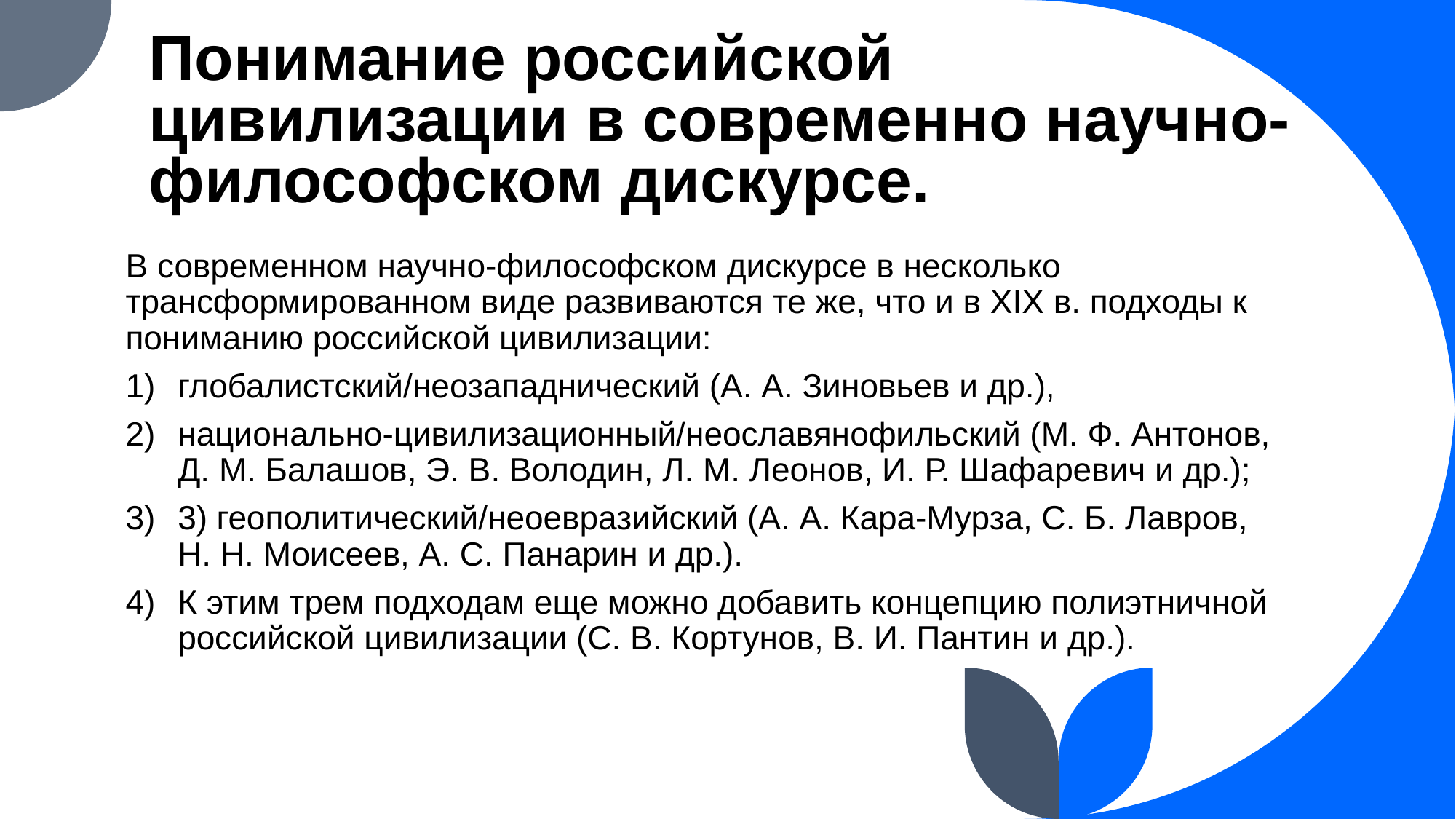

# Понимание российской цивилизации в современно научно-философском дискурсе.

В современном научно-философском дискурсе в несколько трансформированном виде развиваются те же, что и в XIX в. подходы к пониманию российской цивилизации:
глобалистский/неозападнический (А. А. Зиновьев и др.),
национально-цивилизационный/неославянофильский (М. Ф. Антонов, Д. М. Балашов, Э. В. Володин, Л. М. Леонов, И. Р. Шафаревич и др.);
3) геополитический/неоевразийский (А. А. Кара-Мурза, С. Б. Лавров, Н. Н. Моисеев, А. С. Панарин и др.).
К этим трем подходам еще можно добавить концепцию полиэтничной российской цивилизации (С. В. Кортунов, В. И. Пантин и др.).